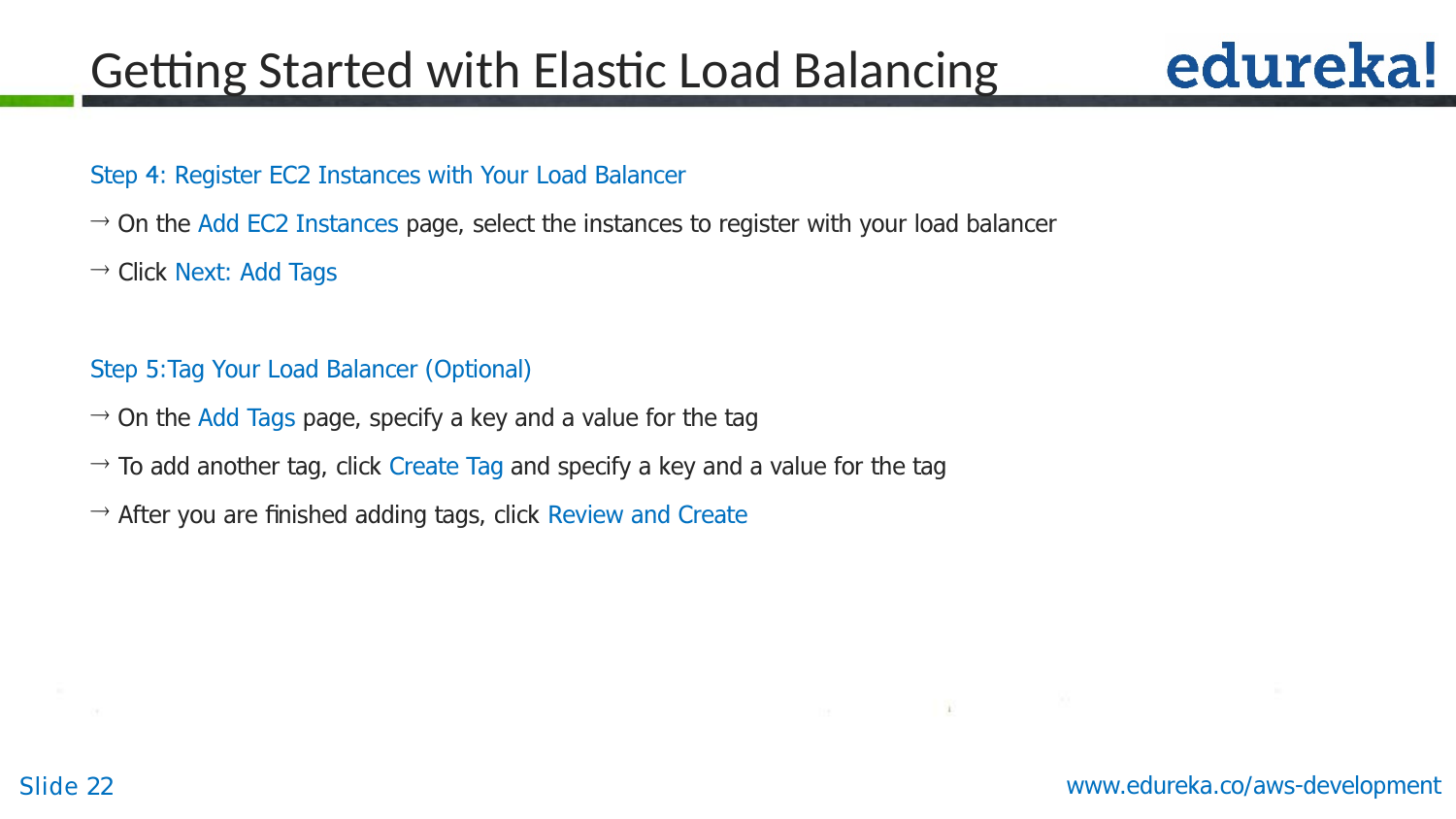

# Getting Started with Elastic Load Balancing
Step 4: Register EC2 Instances with Your Load Balancer
 On the Add EC2 Instances page, select the instances to register with your load balancer
 Click Next: Add Tags

Step 5:Tag Your Load Balancer (Optional)
 On the Add Tags page, specify a key and a value for the tag
 To add another tag, click Create Tag and specify a key and a value for the tag
 After you are finished adding tags, click Review and Create